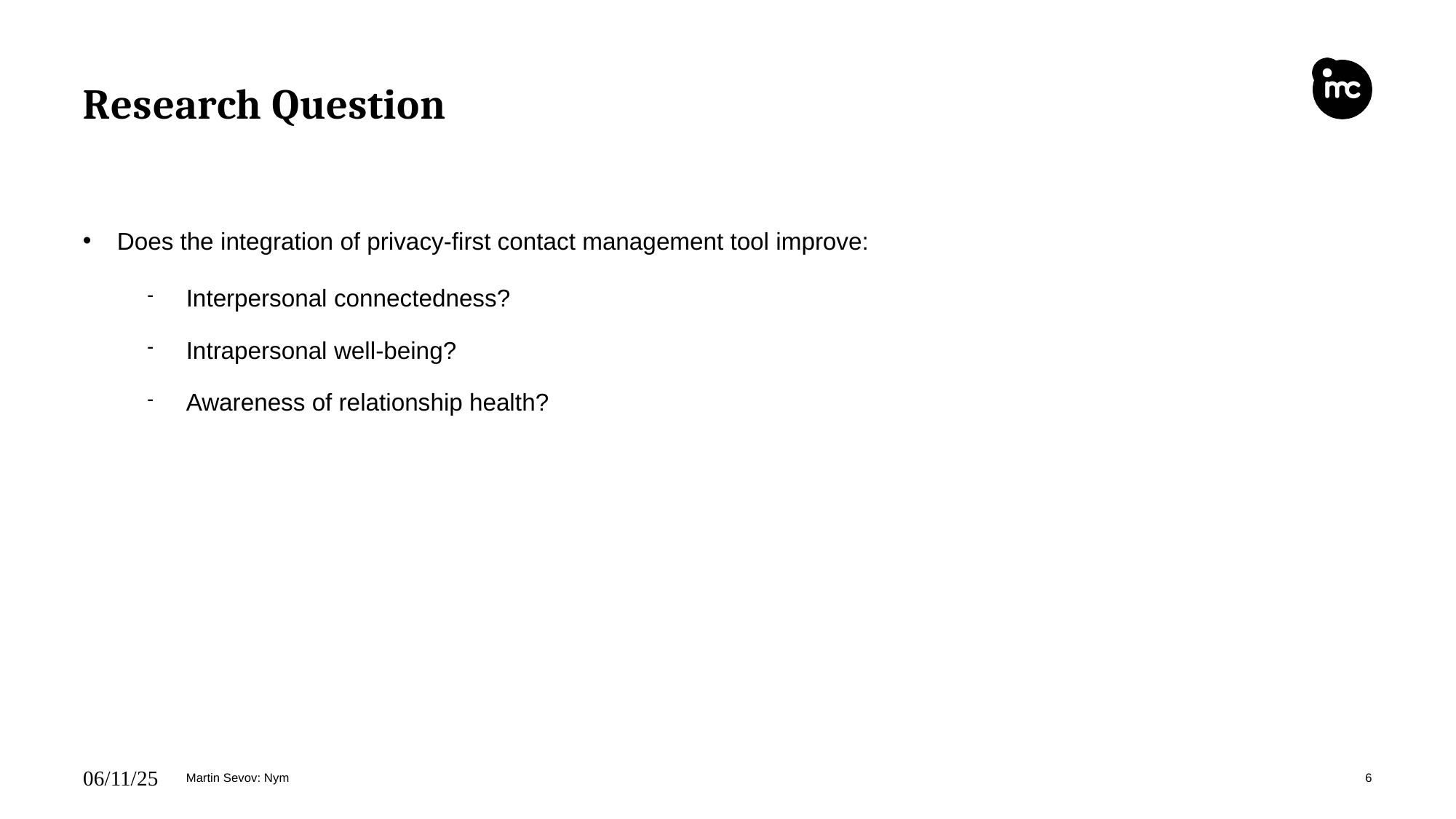

# Research Question
Does the integration of privacy-first contact management tool improve:
Interpersonal connectedness?
Intrapersonal well-being?
Awareness of relationship health?
06/11/25
Martin Sevov: Nym
6